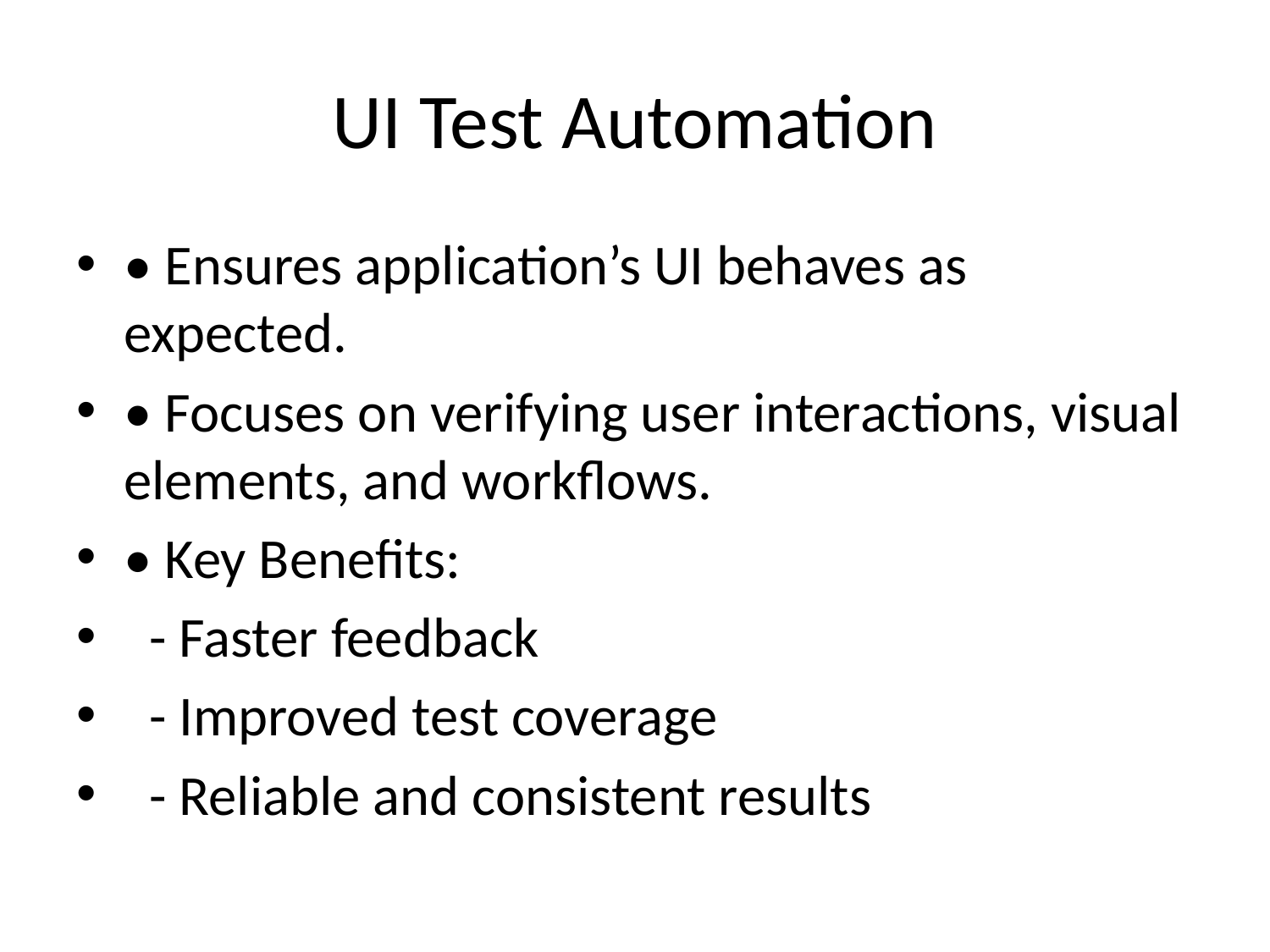

# UI Test Automation
• Ensures application’s UI behaves as expected.
• Focuses on verifying user interactions, visual elements, and workflows.
• Key Benefits:
  - Faster feedback
  - Improved test coverage
  - Reliable and consistent results